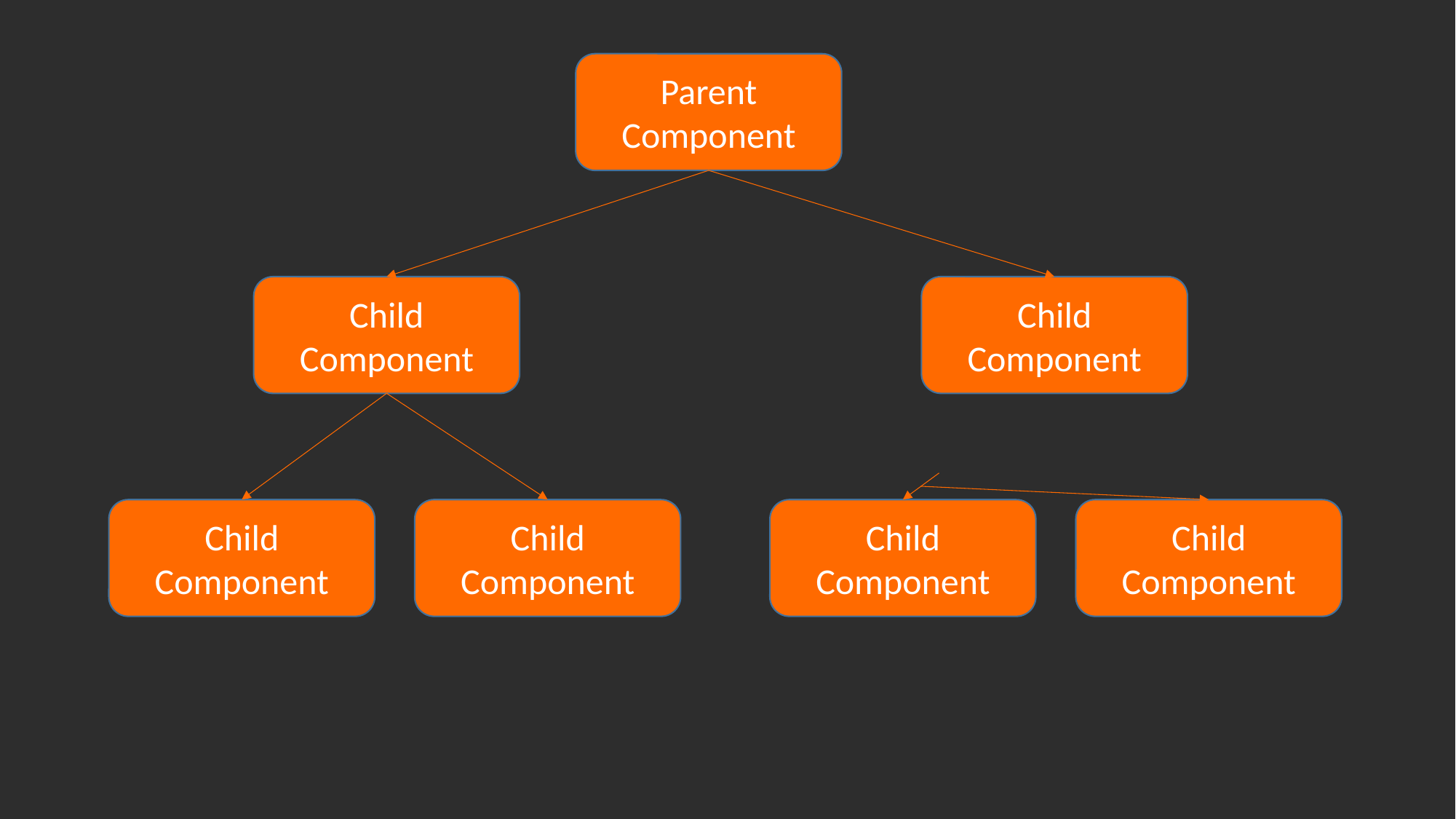

Parent Component
Child Component
Child Component
Child Component
Child Component
Child Component
Child Component